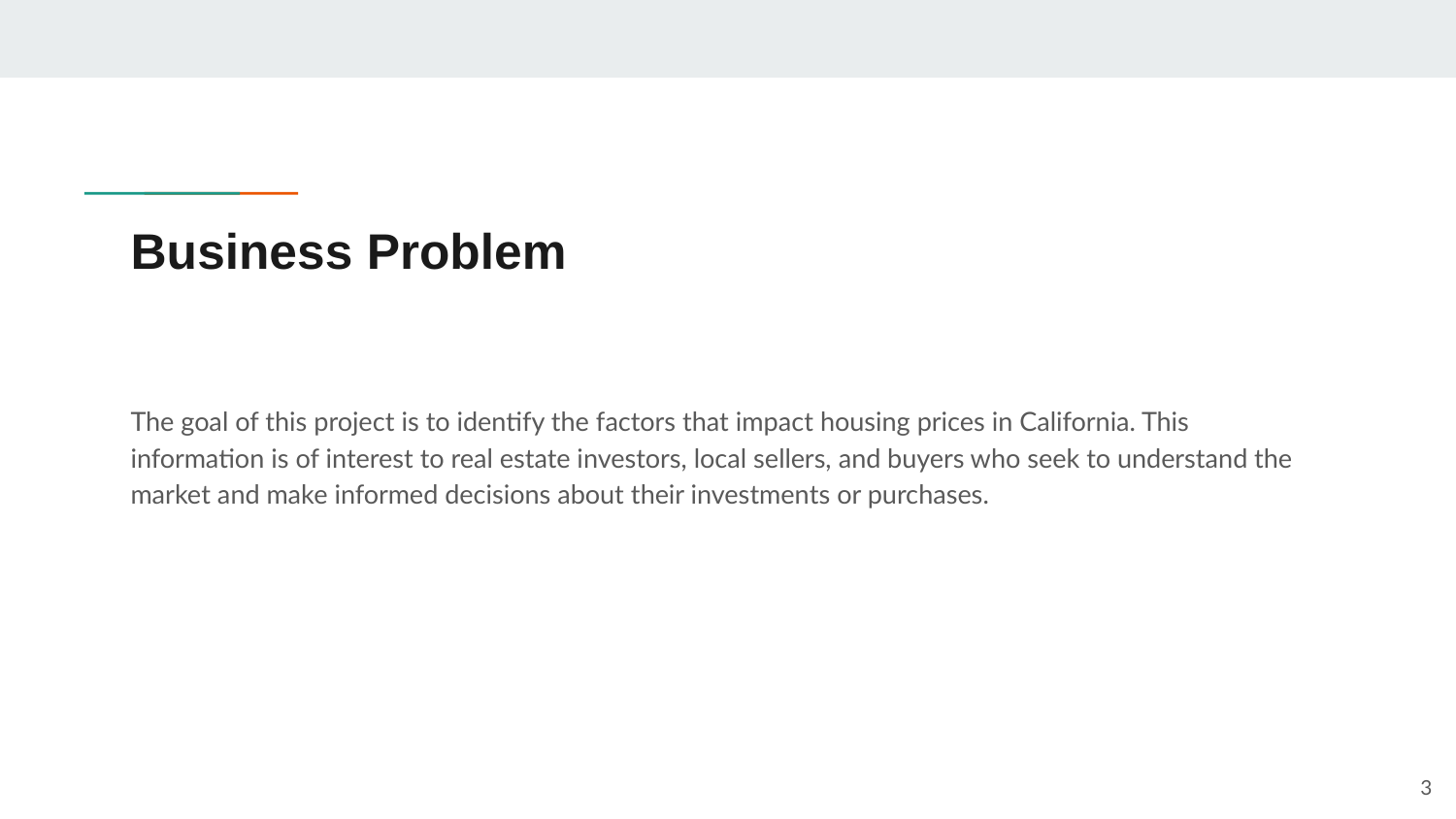

# Business Problem

The goal of this project is to identify the factors that impact housing prices in California. This information is of interest to real estate investors, local sellers, and buyers who seek to understand the market and make informed decisions about their investments or purchases.

3